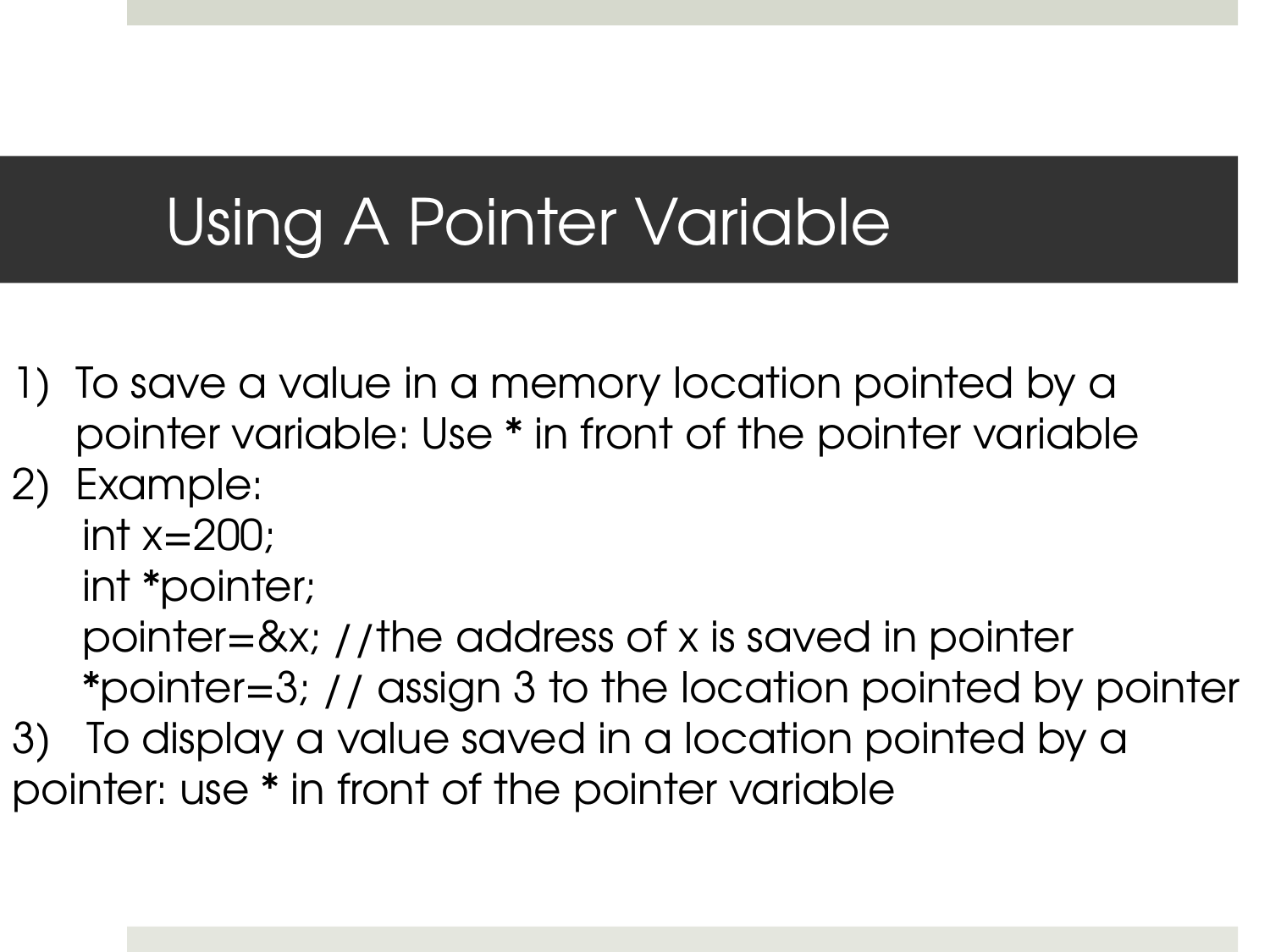

# Using A Pointer Variable
To save a value in a memory location pointed by a pointer variable: Use * in front of the pointer variable
Example:
      int x=200;
      int *pointer;
      pointer=&x; //the address of x is saved in pointer
      *pointer=3; // assign 3 to the location pointed by pointer
3)   To display a value saved in a location pointed by a   pointer: use * in front of the pointer variable